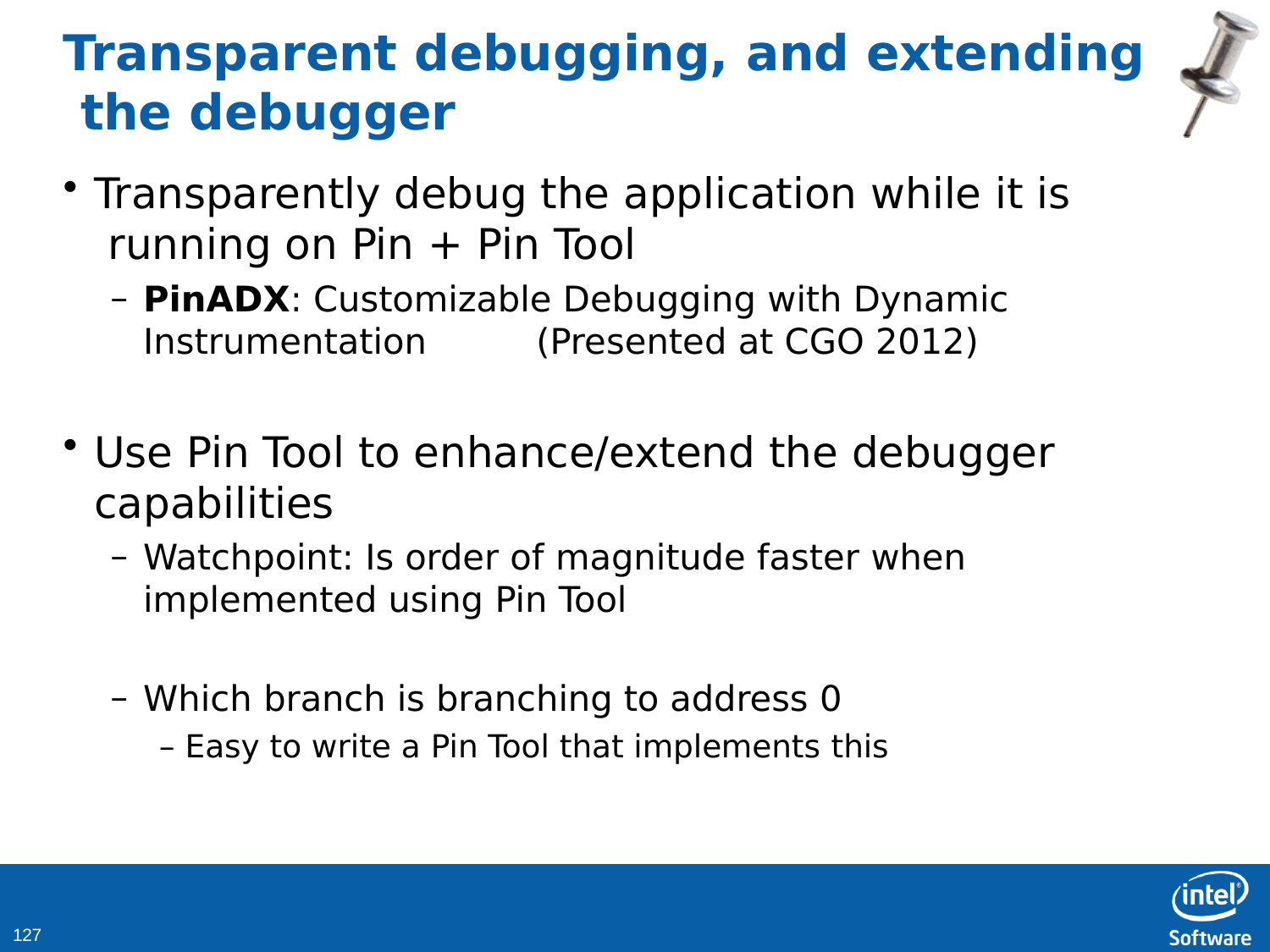

# Transparent debugging, and extending  the debugger
Transparently debug the application while it is  running on Pin + Pin Tool
PinADX: Customizable Debugging with Dynamic
Instrumentation	(Presented at CGO 2012)

Use Pin Tool to enhance/extend the debugger  capabilities
Watchpoint: Is order of magnitude faster when
implemented using Pin Tool

Which branch is branching to address 0
– Easy to write a Pin Tool that implements this
127